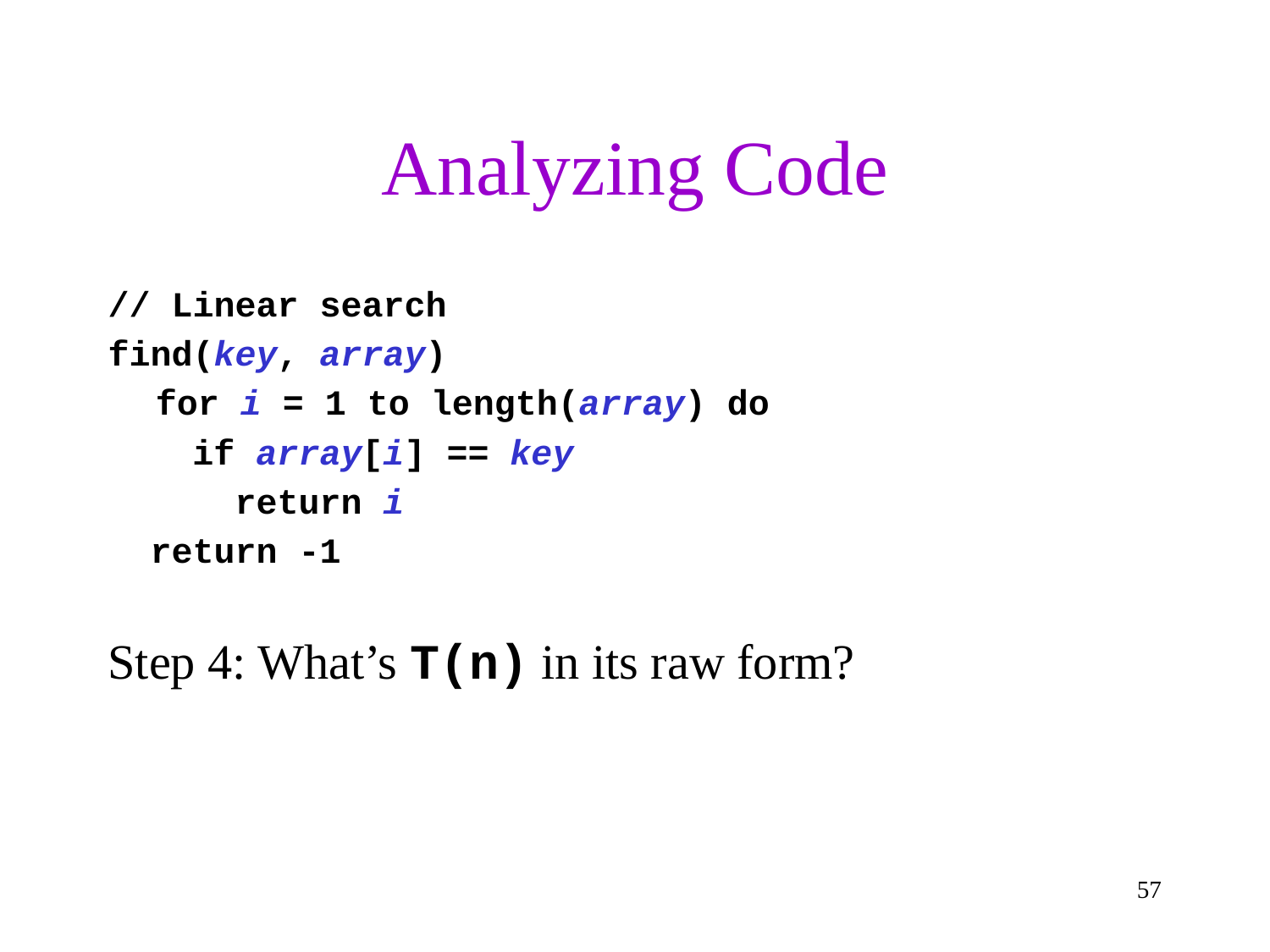

# Analyzing Code
// Linear search
find(key, array)
	for i = 1 to length(array) do
    if array[i] == key
      return i
  return -1

Step 4: What’s T(n) in its raw form?
57